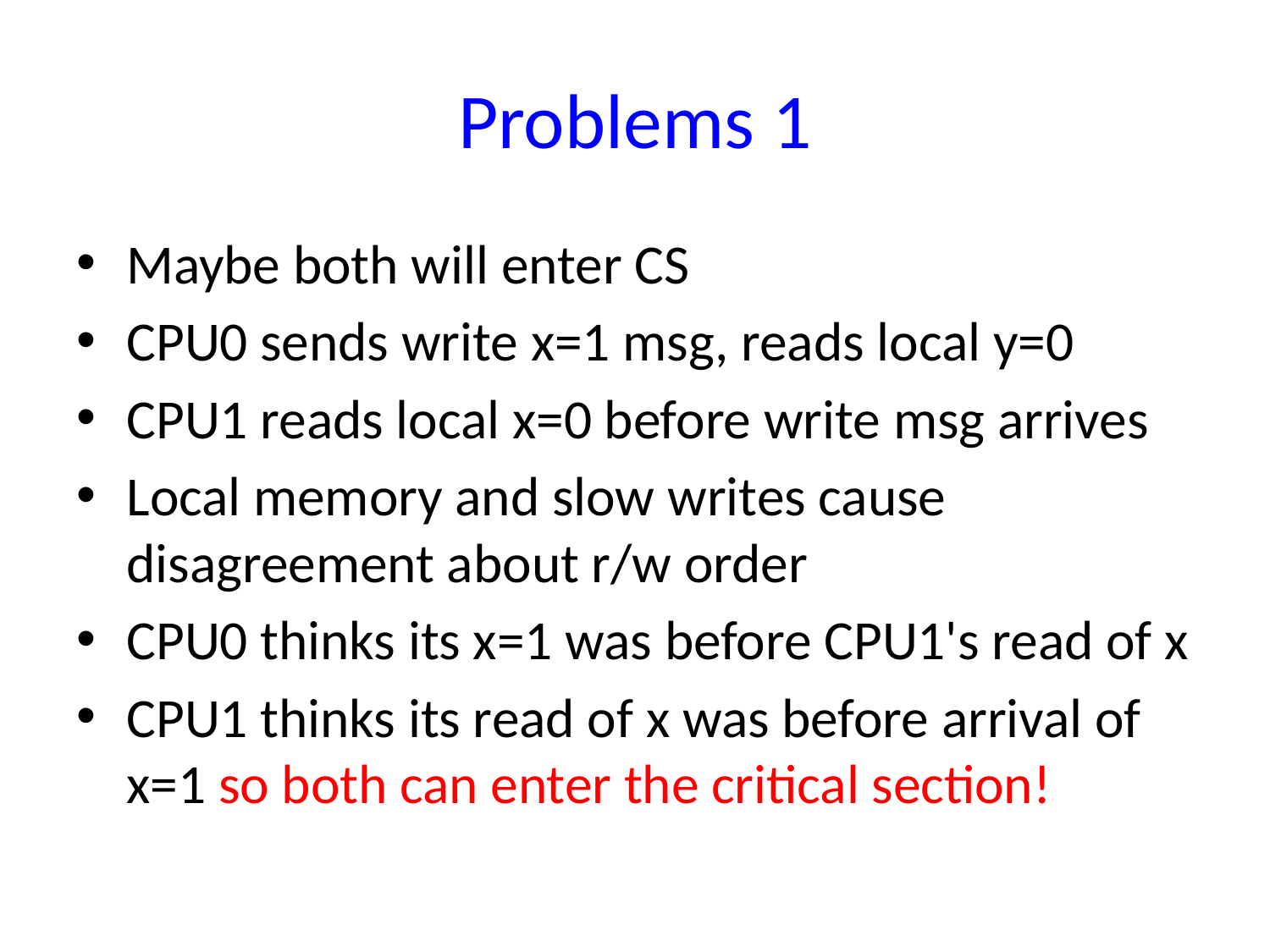

# Problems 1
Maybe both will enter CS
CPU0 sends write x=1 msg, reads local y=0
CPU1 reads local x=0 before write msg arrives
Local memory and slow writes cause disagreement about r/w order
CPU0 thinks its x=1 was before CPU1's read of x
CPU1 thinks its read of x was before arrival of x=1 so both can enter the critical section!